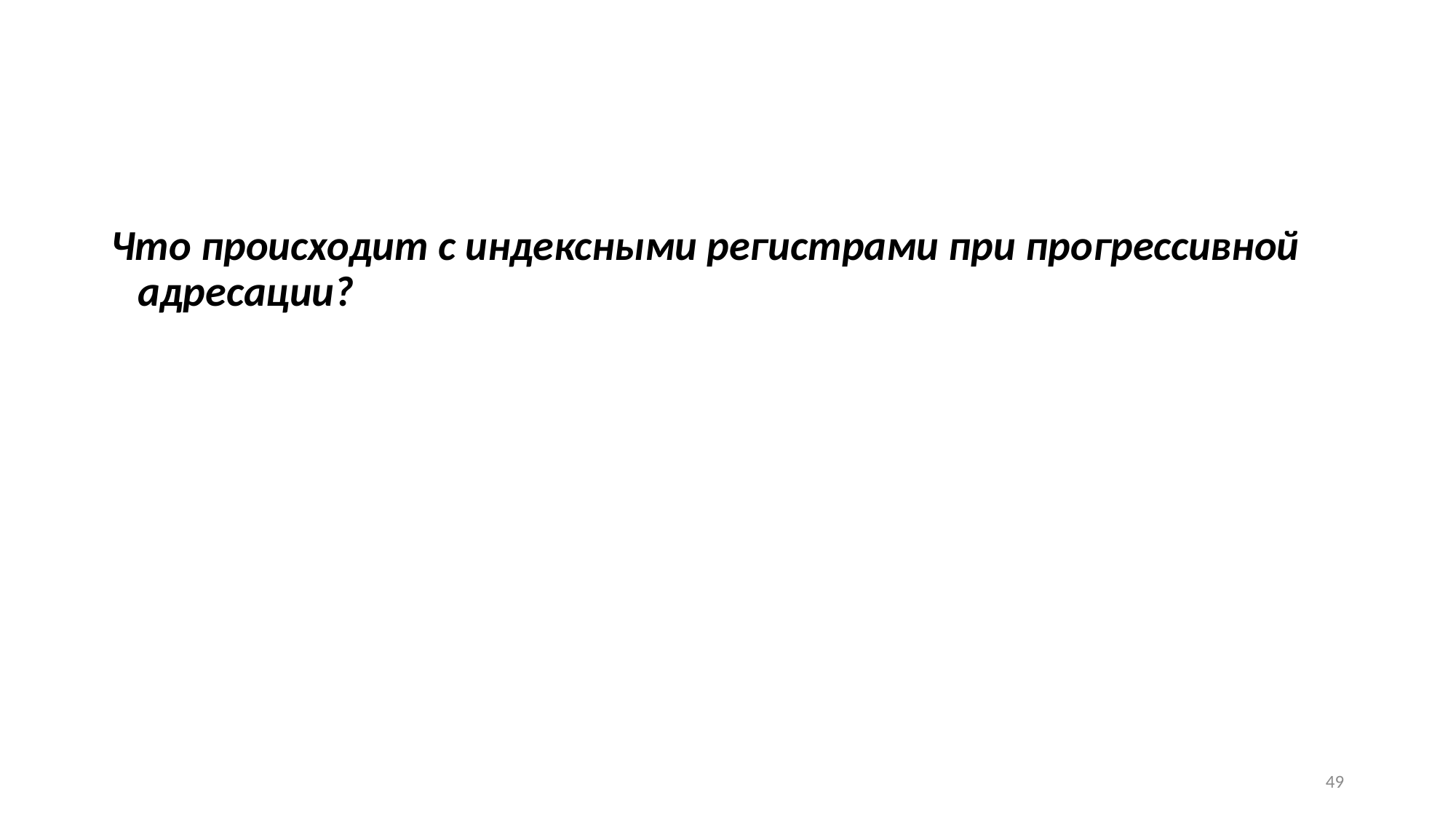

Что происходит с индексными регистрами при прогрессивной адресации?
49